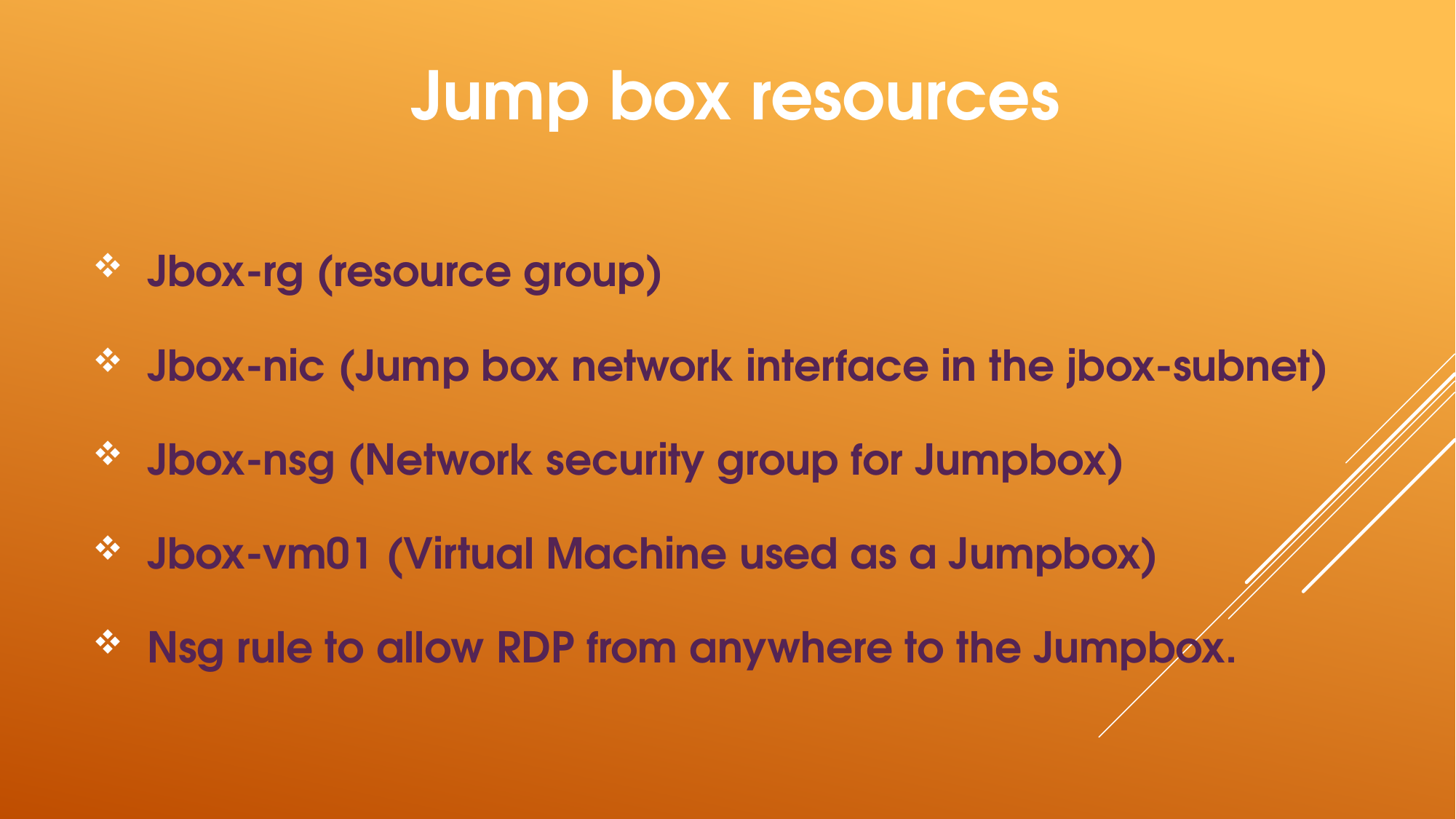

# Jump box resources
Jbox-rg (resource group)
Jbox-nic (Jump box network interface in the jbox-subnet)
Jbox-nsg (Network security group for Jumpbox)
Jbox-vm01 (Virtual Machine used as a Jumpbox)
Nsg rule to allow RDP from anywhere to the Jumpbox.